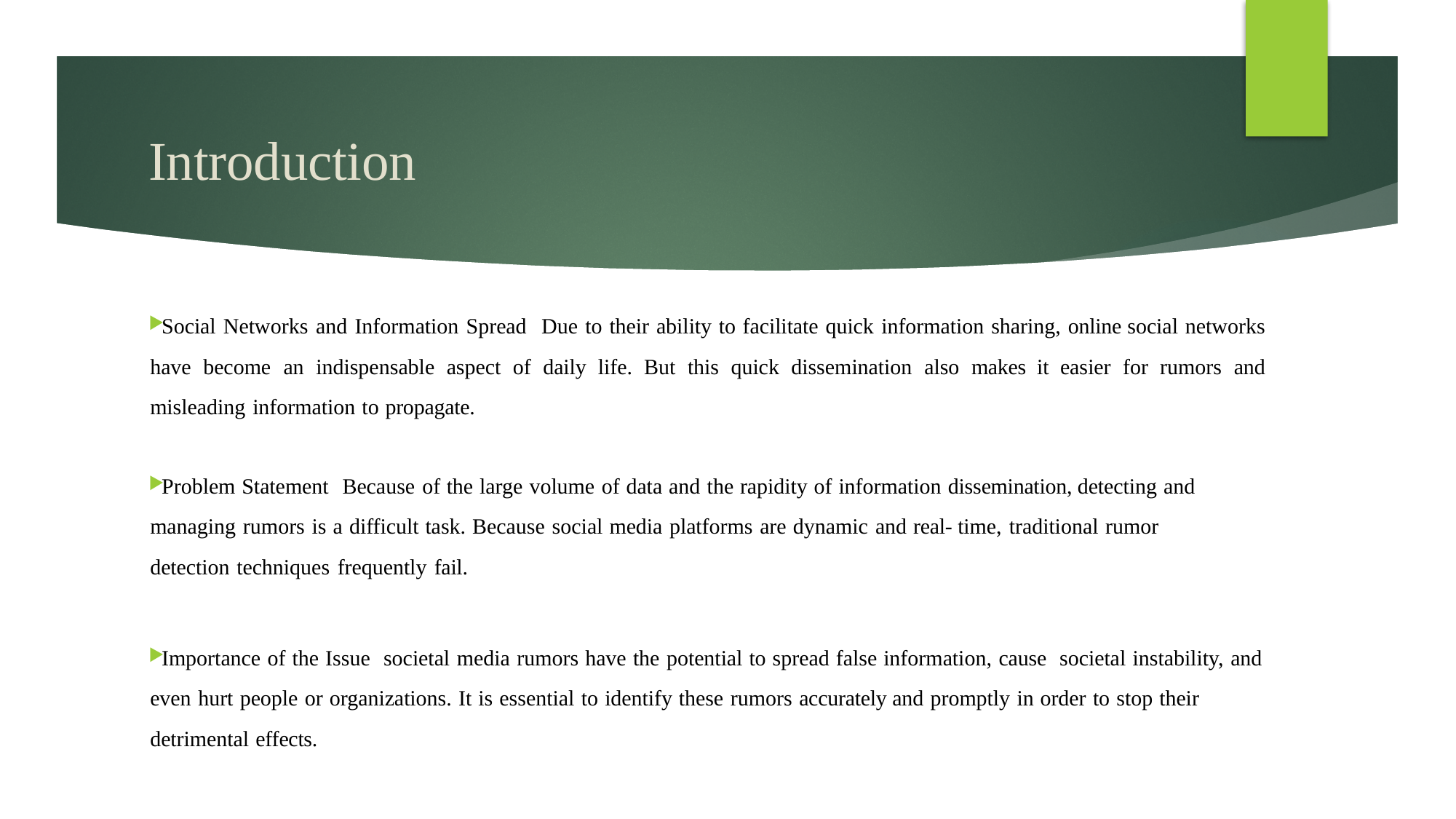

# Introduction
Social Networks and Information Spread  Due to their ability to facilitate quick information sharing, online social networks have become an indispensable aspect of daily life. But this quick dissemination also makes it easier for rumors and misleading information to propagate.

Problem Statement  Because of the large volume of data and the rapidity of information dissemination, detecting and managing rumors is a difficult task. Because social media platforms are dynamic and real- time, traditional rumor detection techniques frequently fail.

Importance of the Issue  societal media rumors have the potential to spread false information, cause societal instability, and even hurt people or organizations. It is essential to identify these rumors accurately and promptly in order to stop their detrimental effects.